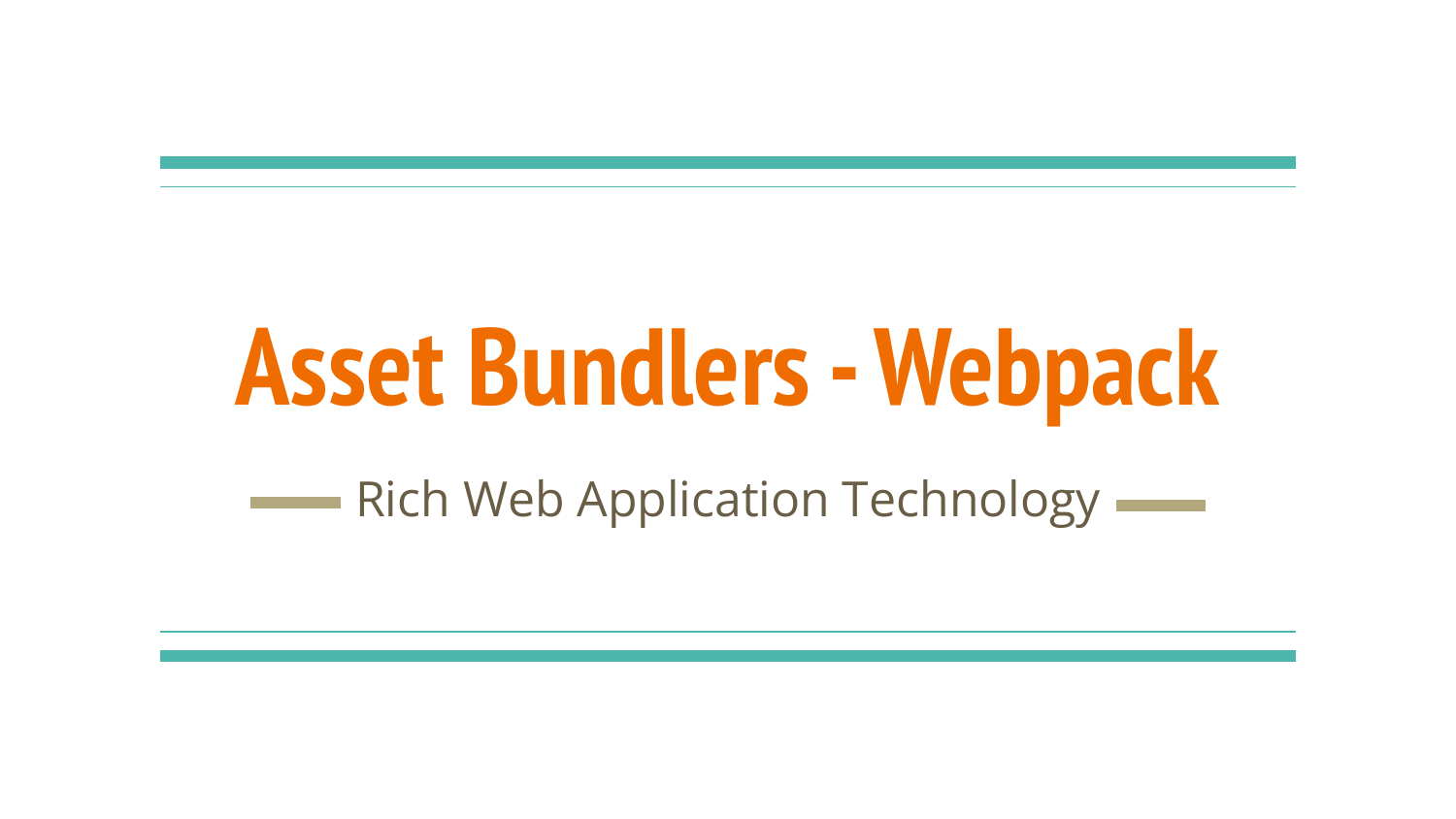

# Asset Bundlers - Webpack
Rich Web Application Technology